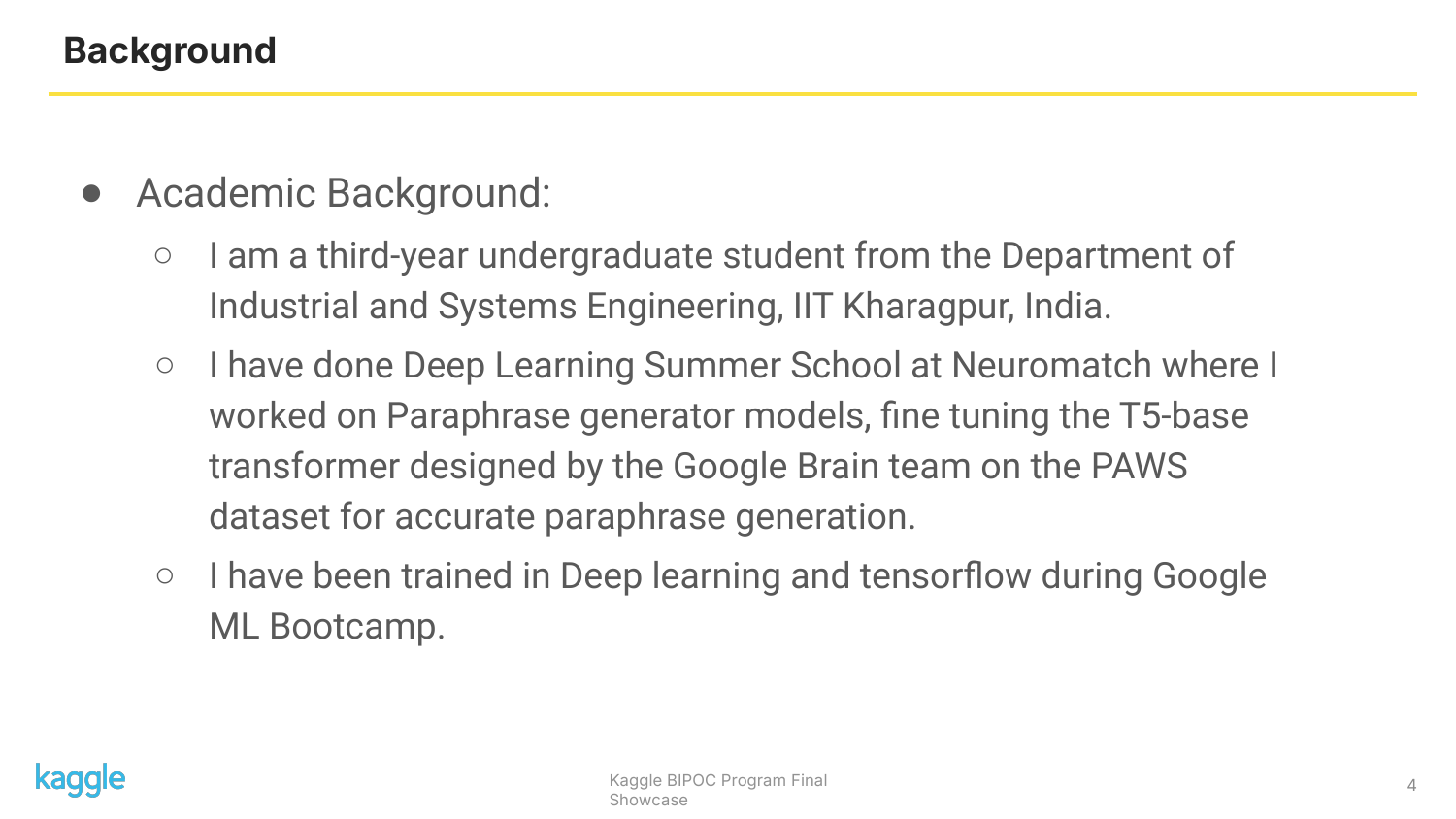

# Background
Academic Background:
I am a third-year undergraduate student from the Department of Industrial and Systems Engineering, IIT Kharagpur, India.
I have done Deep Learning Summer School at Neuromatch where I worked on Paraphrase generator models, fine tuning the T5-base transformer designed by the Google Brain team on the PAWS dataset for accurate paraphrase generation.
I have been trained in Deep learning and tensorflow during Google ML Bootcamp.
4